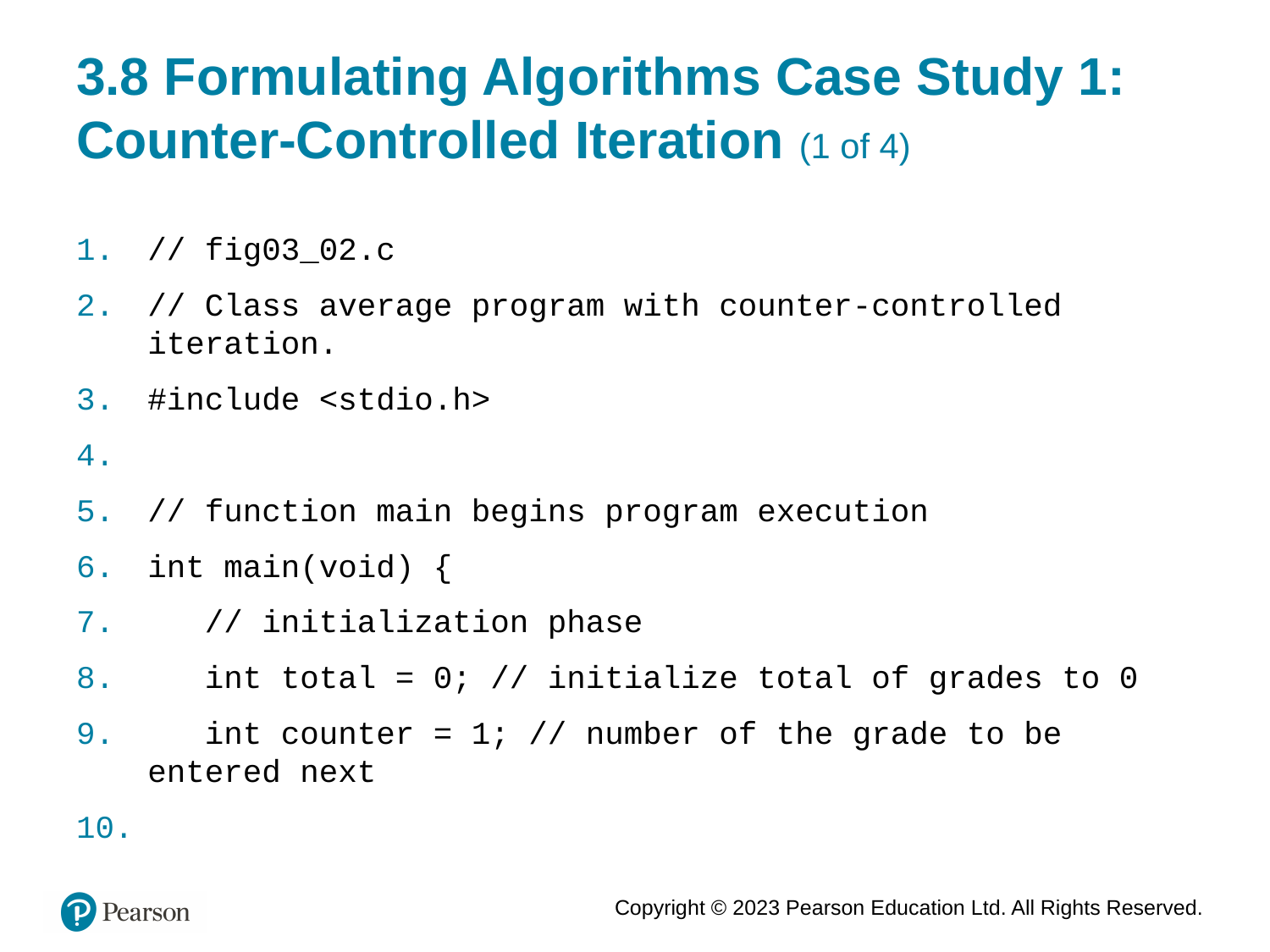

# 3.8 Formulating Algorithms Case Study 1: Counter-Controlled Iteration (1 of 4)
// fig03_02.c
// Class average program with counter-controlled iteration.
#include <stdio.h>

// function main begins program execution
int main(void) {
   // initialization phase
   int total = 0; // initialize total of grades to 0
   int counter = 1; // number of the grade to be entered next